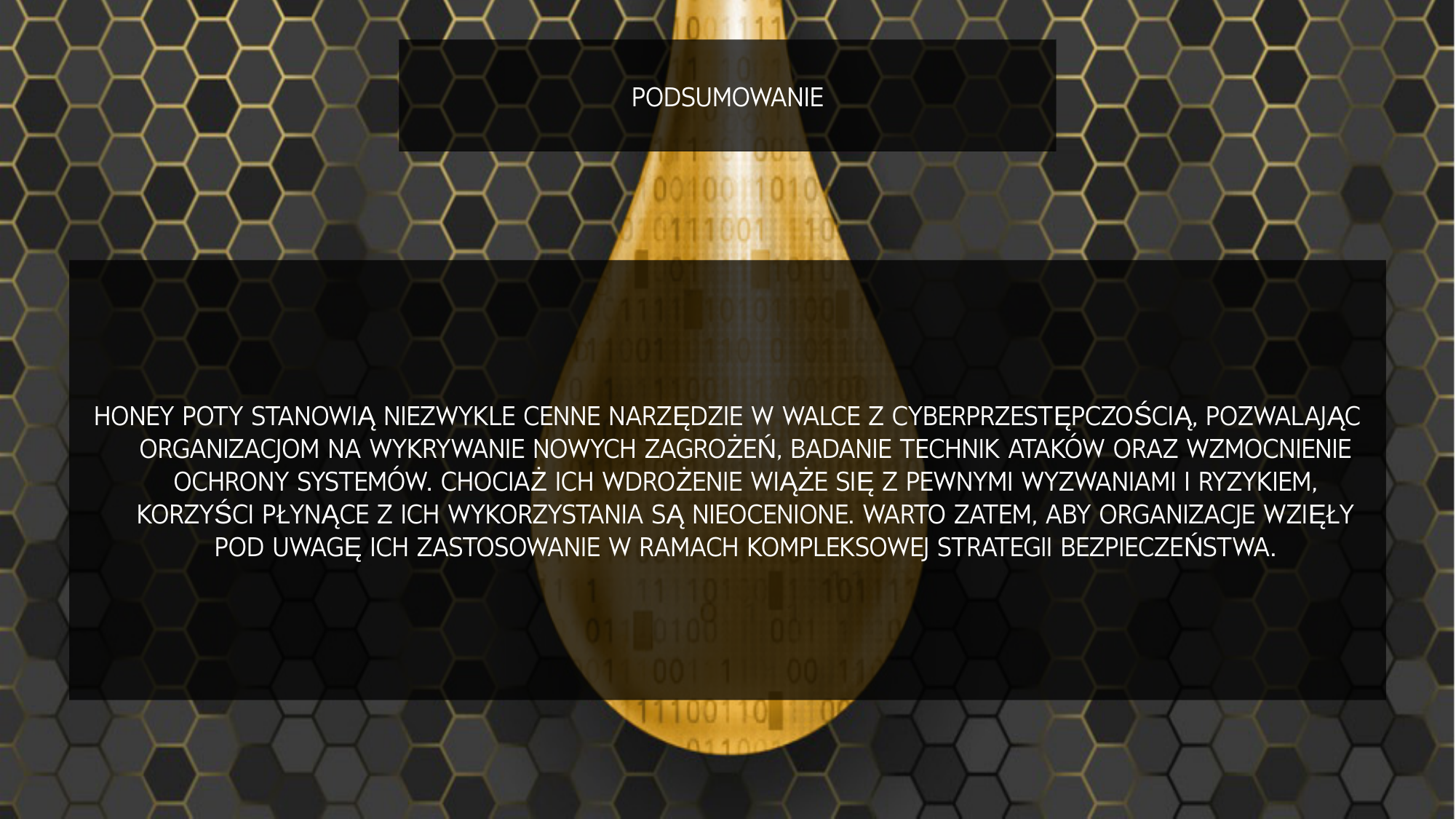

# PODSUMOWANIE
Honey Poty stanowią niezwykle cenne narzędzie w walce z cyberprzestępczością, pozwalając organizacjom na wykrywanie nowych zagrożeń, badanie technik ataków oraz wzmocnienie ochrony systemów. Chociaż ich wdrożenie wiąże się z pewnymi wyzwaniami i ryzykiem, korzyści płynące z ich wykorzystania są nieocenione. Warto zatem, aby organizacje wzięły pod uwagę ich zastosowanie w ramach kompleksowej strategii bezpieczeństwa.